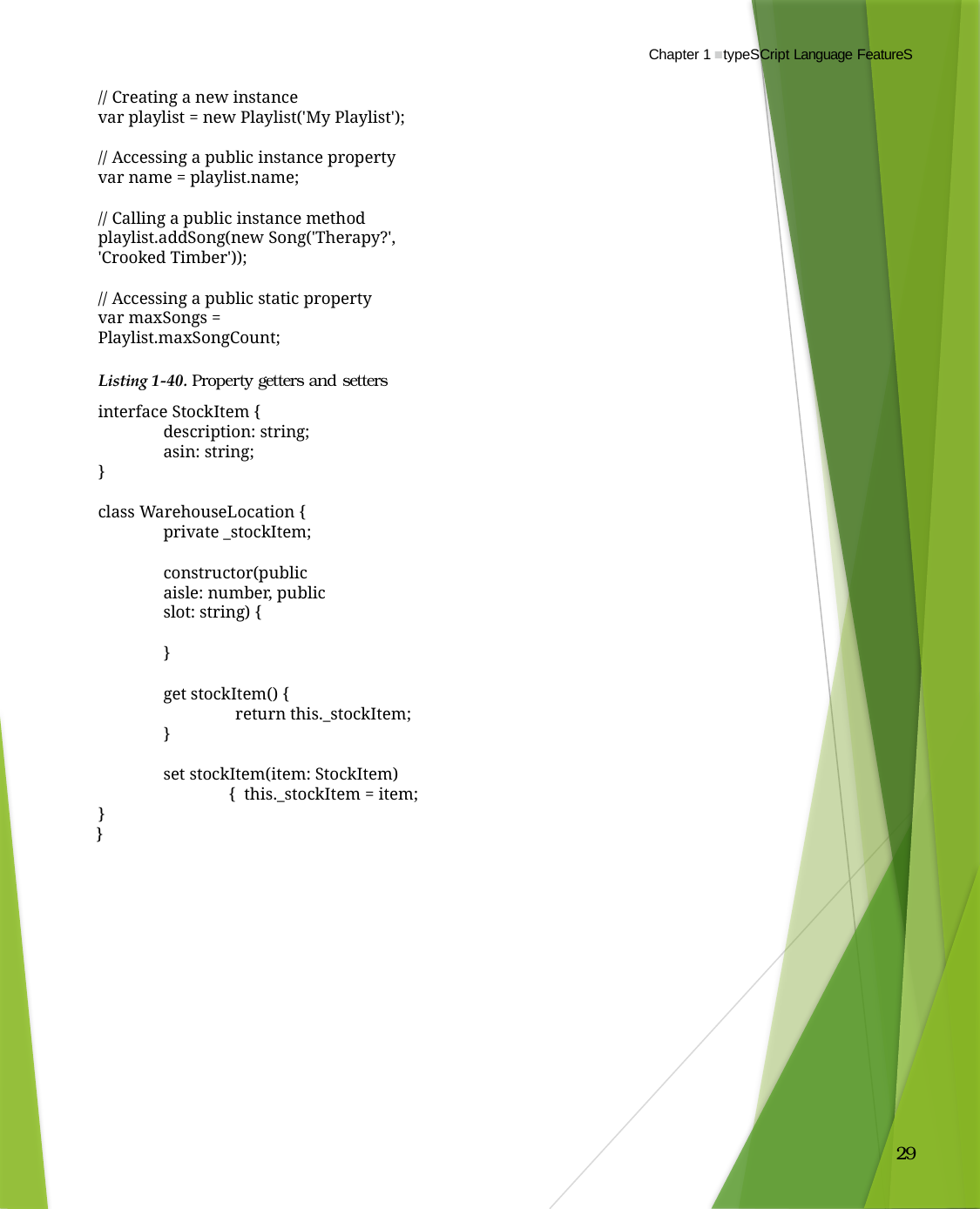

Chapter 1 ■ typeSCript Language FeatureS
// Creating a new instance
var playlist = new Playlist('My Playlist');

// Accessing a public instance property  var name = playlist.name;

// Calling a public instance method
playlist.addSong(new Song('Therapy?', 'Crooked Timber'));

// Accessing a public static property  var maxSongs = Playlist.maxSongCount;

Listing 1-40. Property getters and setters
interface StockItem {
description: string;  asin: string;
}

class WarehouseLocation {
private _stockItem;

constructor(public aisle: number, public slot: string) {

}

get stockItem() {
return this._stockItem;
}

set stockItem(item: StockItem) {  this._stockItem = item;
}
}
29